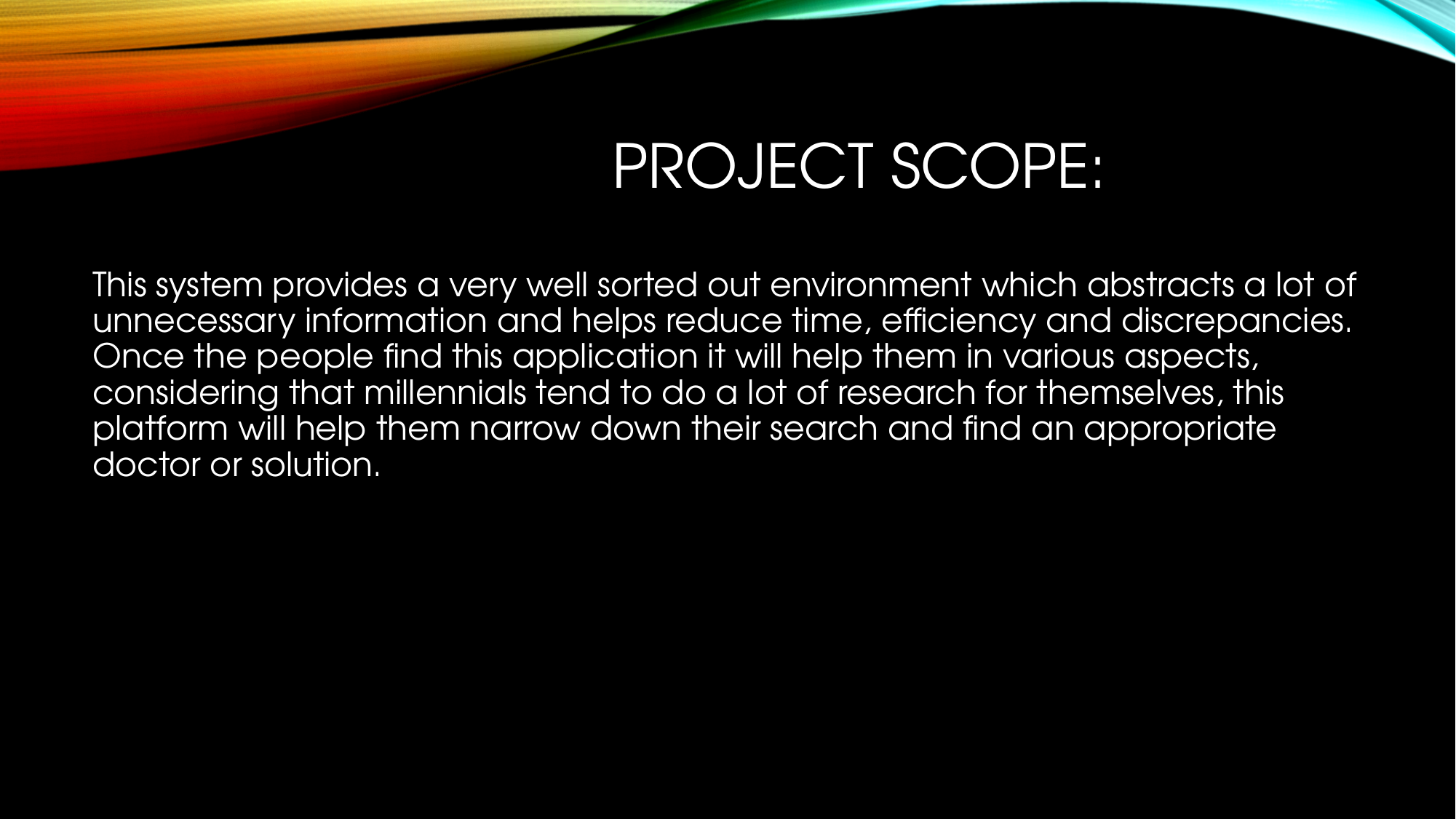

# Project Scope:
This system provides a very well sorted out environment which abstracts a lot of unnecessary information and helps reduce time, efficiency and discrepancies. Once the people find this application it will help them in various aspects, considering that millennials tend to do a lot of research for themselves, this platform will help them narrow down their search and find an appropriate doctor or solution.